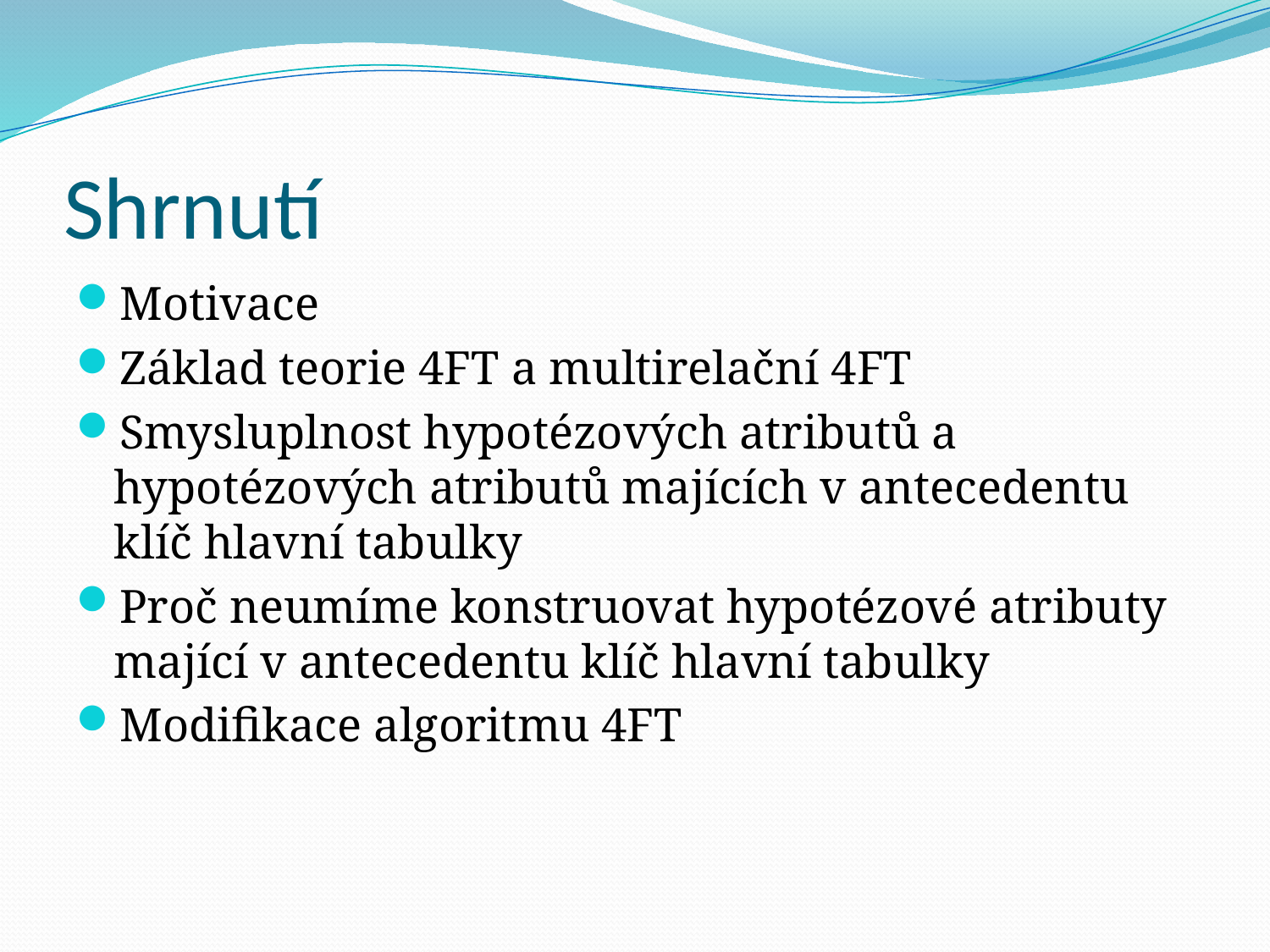

# Shrnutí
Motivace
Základ teorie 4FT a multirelační 4FT
Smysluplnost hypotézových atributů a hypotézových atributů majících v antecedentu klíč hlavní tabulky
Proč neumíme konstruovat hypotézové atributy mající v antecedentu klíč hlavní tabulky
Modifikace algoritmu 4FT